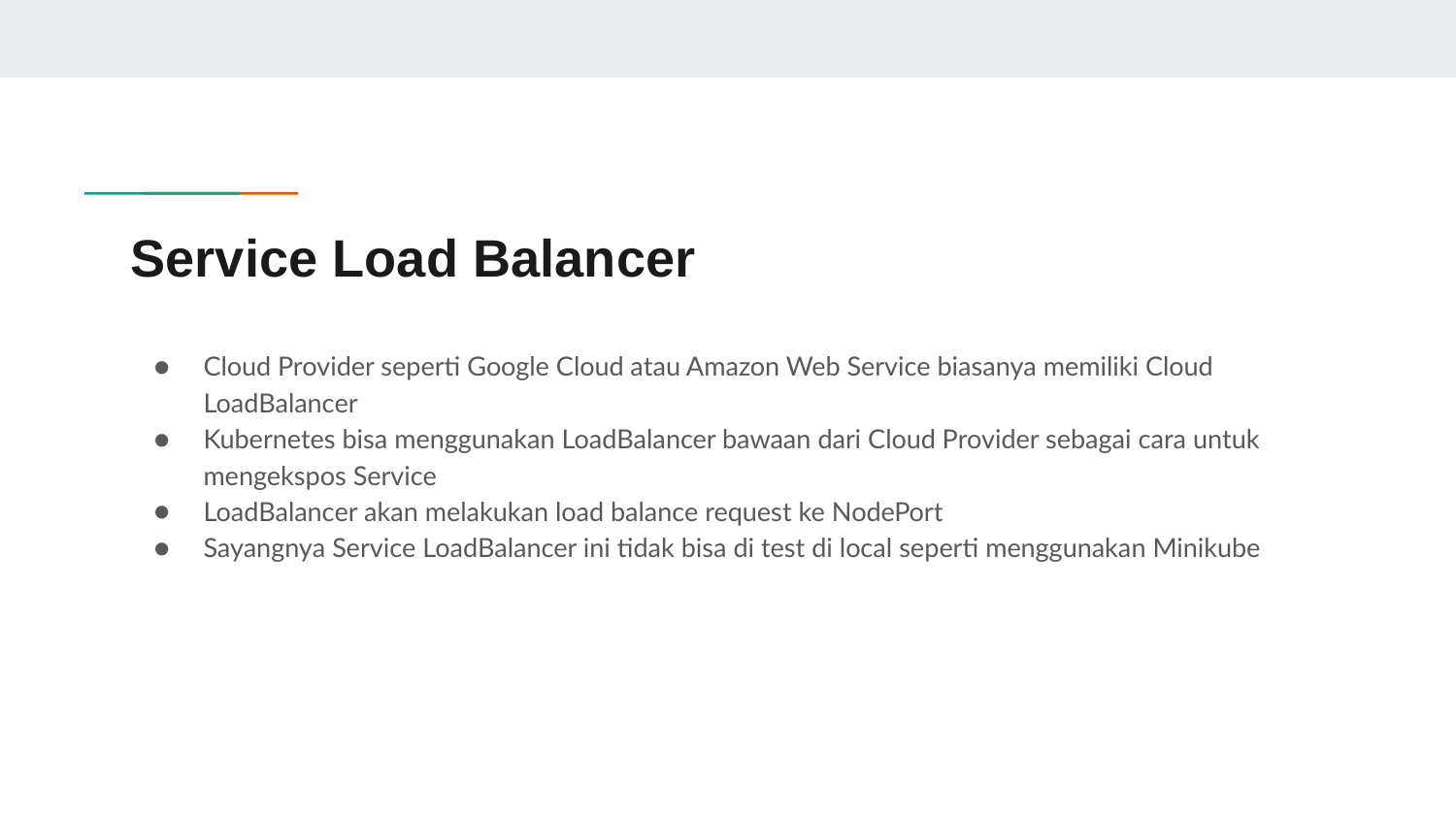

# Service Load Balancer
Cloud Provider seperti Google Cloud atau Amazon Web Service biasanya memiliki Cloud LoadBalancer
Kubernetes bisa menggunakan LoadBalancer bawaan dari Cloud Provider sebagai cara untuk mengekspos Service
LoadBalancer akan melakukan load balance request ke NodePort
Sayangnya Service LoadBalancer ini tidak bisa di test di local seperti menggunakan Minikube